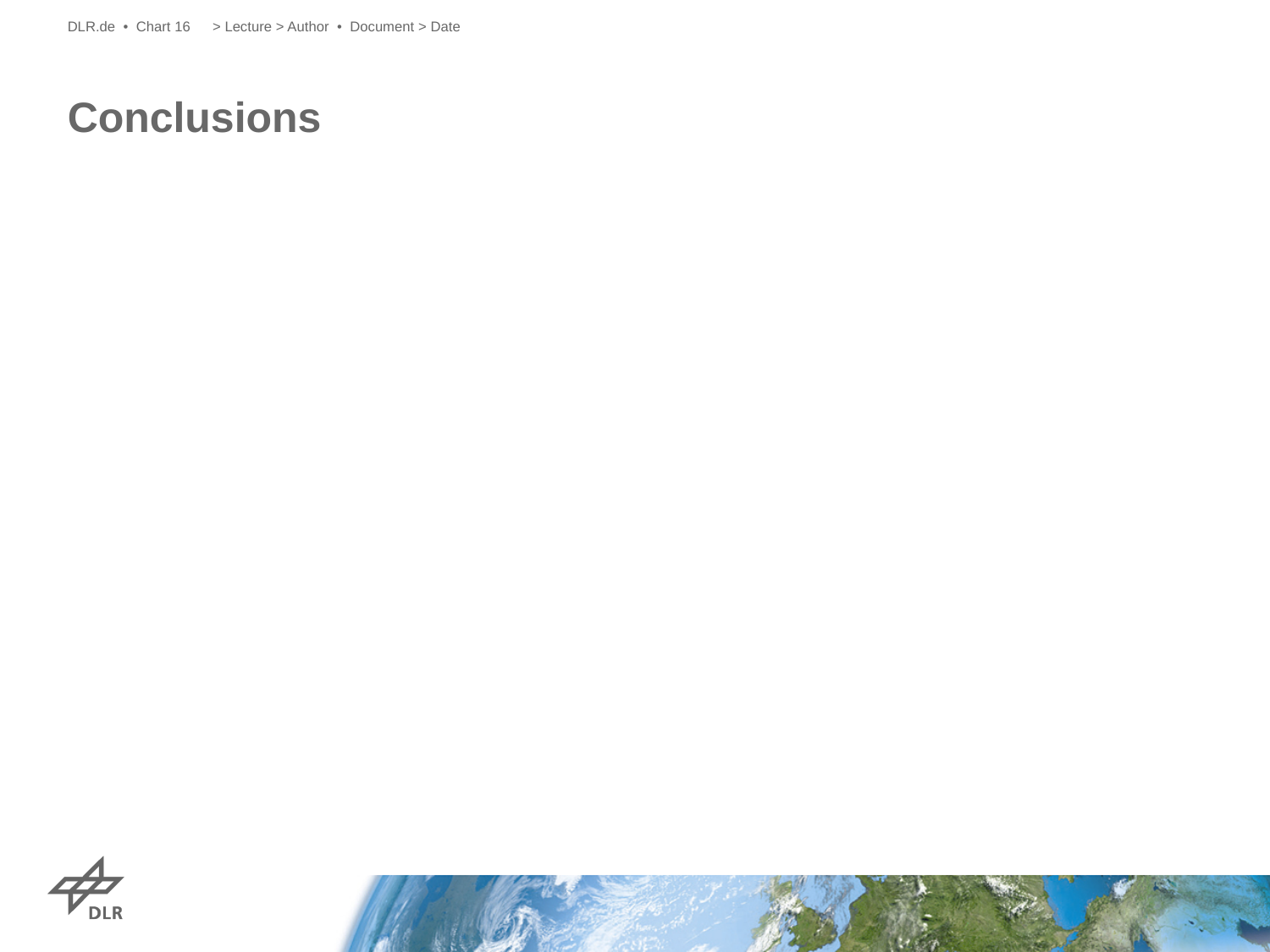

DLR.de  •  Chart 16
> Lecture > Author  •  Document > Date
# Conclusions